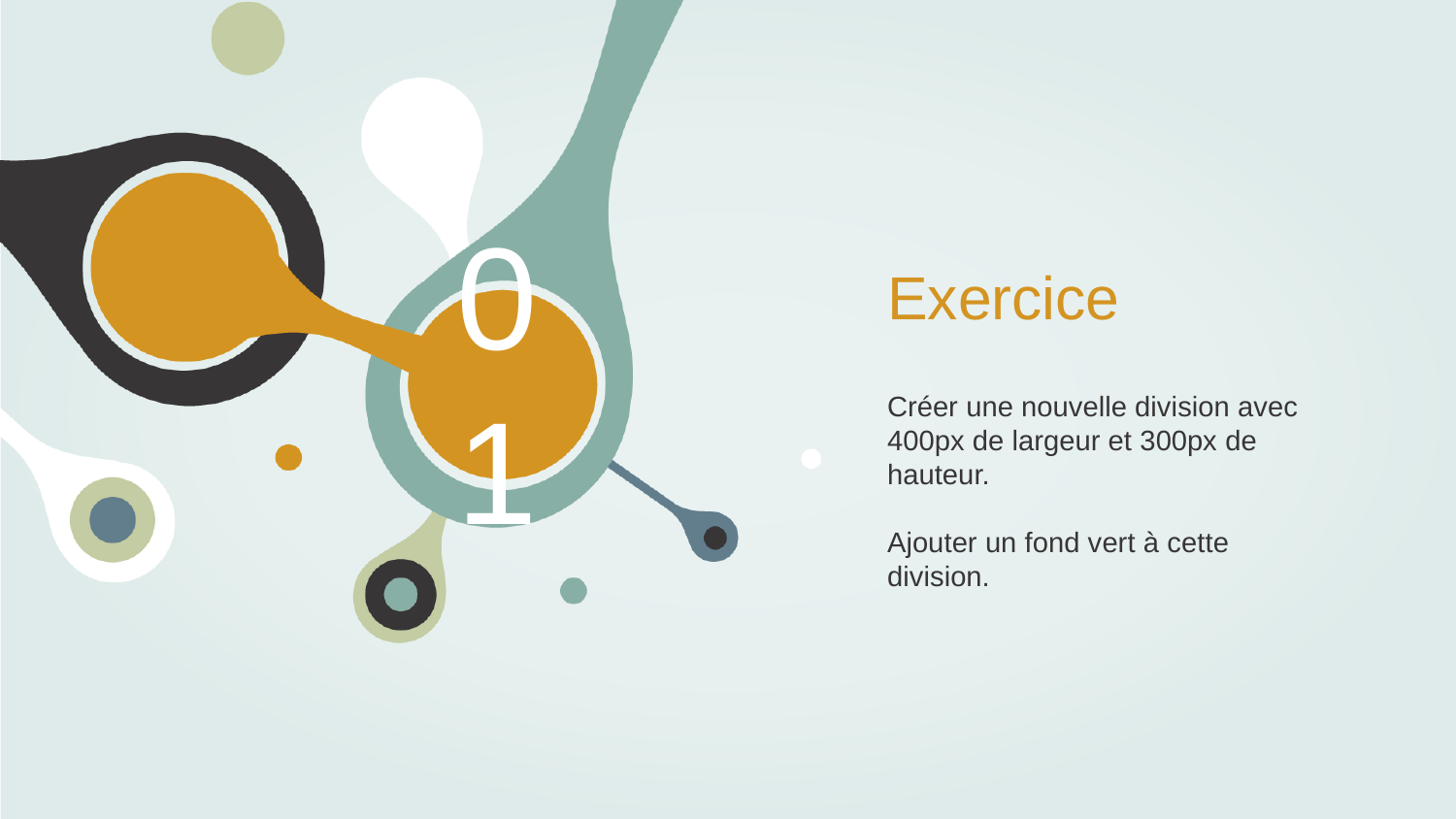

# Exercice
01
Créer une nouvelle division avec 400px de largeur et 300px de hauteur.

Ajouter un fond vert à cette division.